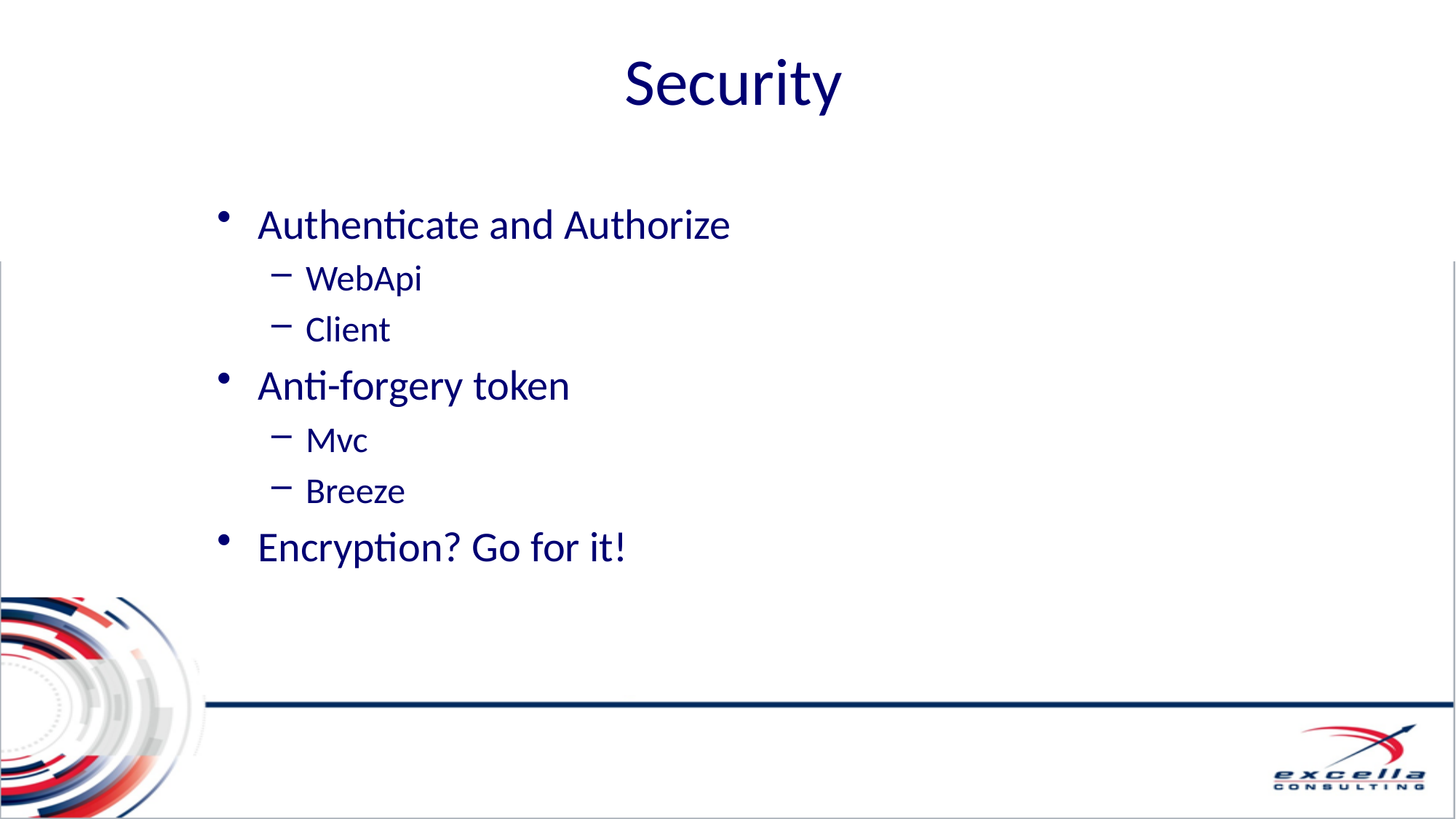

# Security
Authenticate and Authorize
WebApi
Client
Anti-forgery token
Mvc
Breeze
Encryption? Go for it!